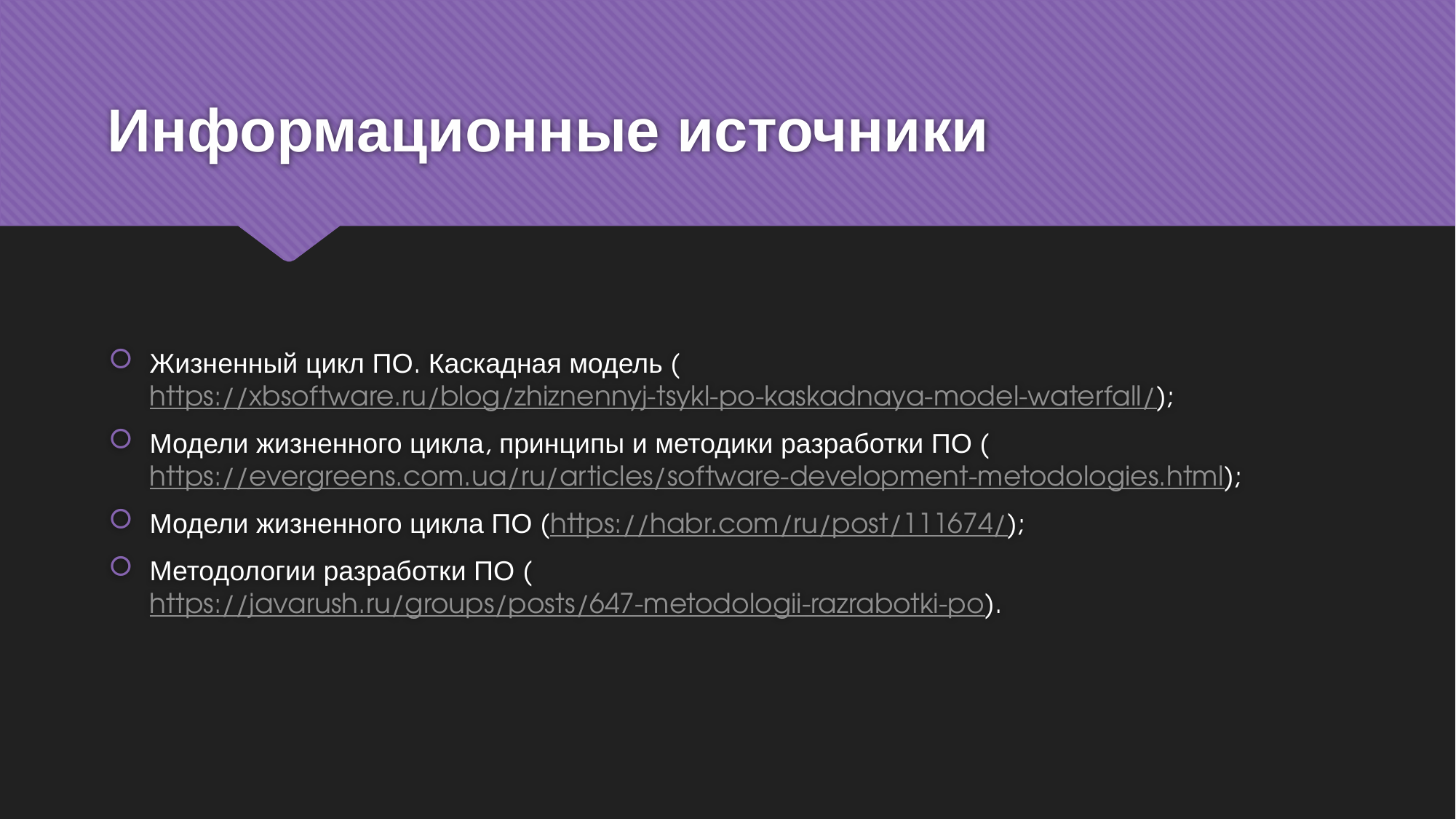

# Информационные источники
Жизненный цикл ПО. Каскадная модель (https://xbsoftware.ru/blog/zhiznennyj-tsykl-po-kaskadnaya-model-waterfall/);
Модели жизненного цикла, принципы и методики разработки ПО (https://evergreens.com.ua/ru/articles/software-development-metodologies.html);
Модели жизненного цикла ПО (https://habr.com/ru/post/111674/);
Методологии разработки ПО (https://javarush.ru/groups/posts/647-metodologii-razrabotki-po).